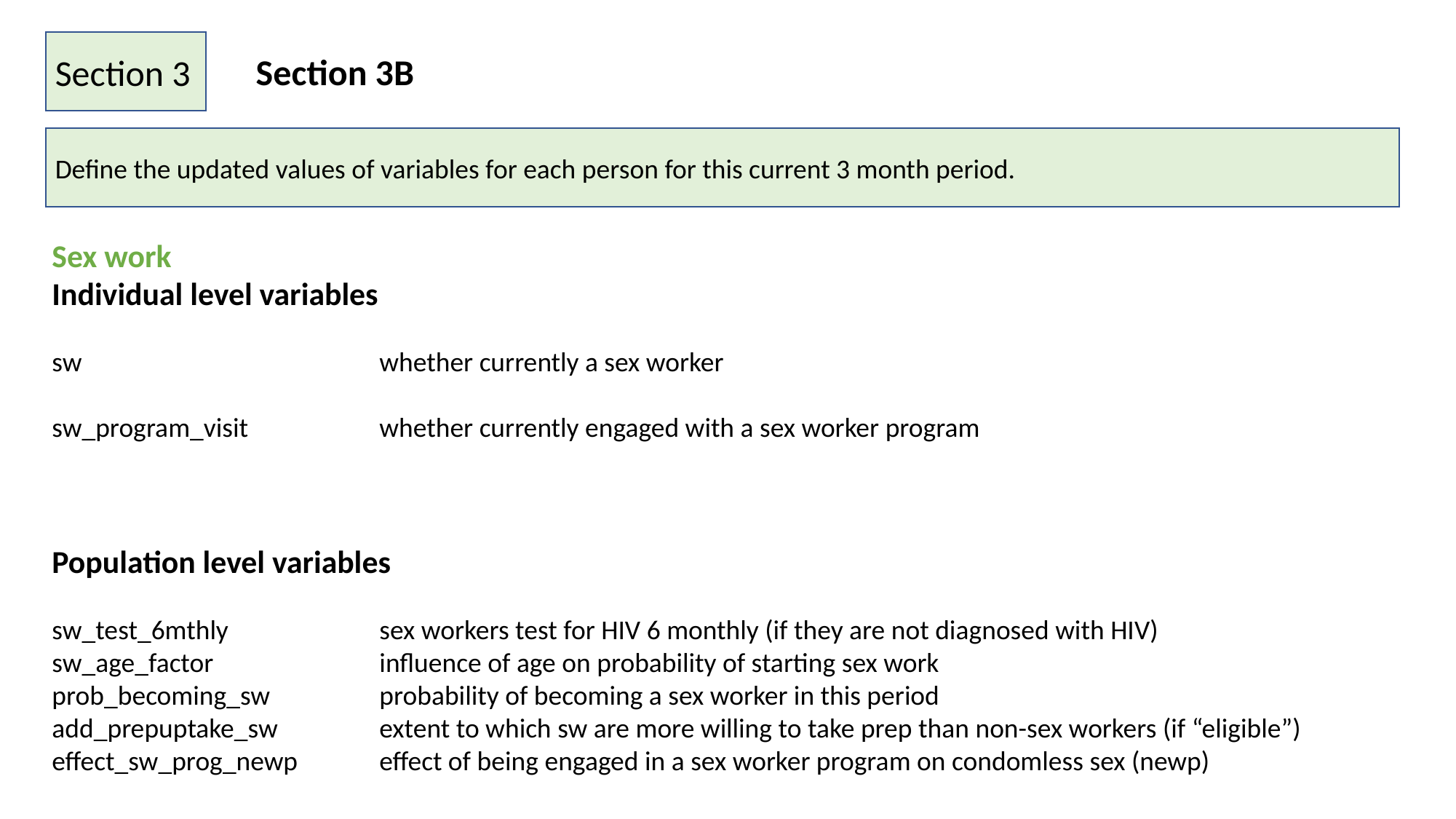

Section 3
Section 3B
Define the updated values of variables for each person for this current 3 month period.
Sex work
Individual level variables

sw			whether currently a sex worker

sw_program_visit		whether currently engaged with a sex worker program

Population level variables

sw_test_6mthly		sex workers test for HIV 6 monthly (if they are not diagnosed with HIV)
sw_age_factor		influence of age on probability of starting sex work
prob_becoming_sw	probability of becoming a sex worker in this period
add_prepuptake_sw	extent to which sw are more willing to take prep than non-sex workers (if “eligible”)
effect_sw_prog_newp	effect of being engaged in a sex worker program on condomless sex (newp)